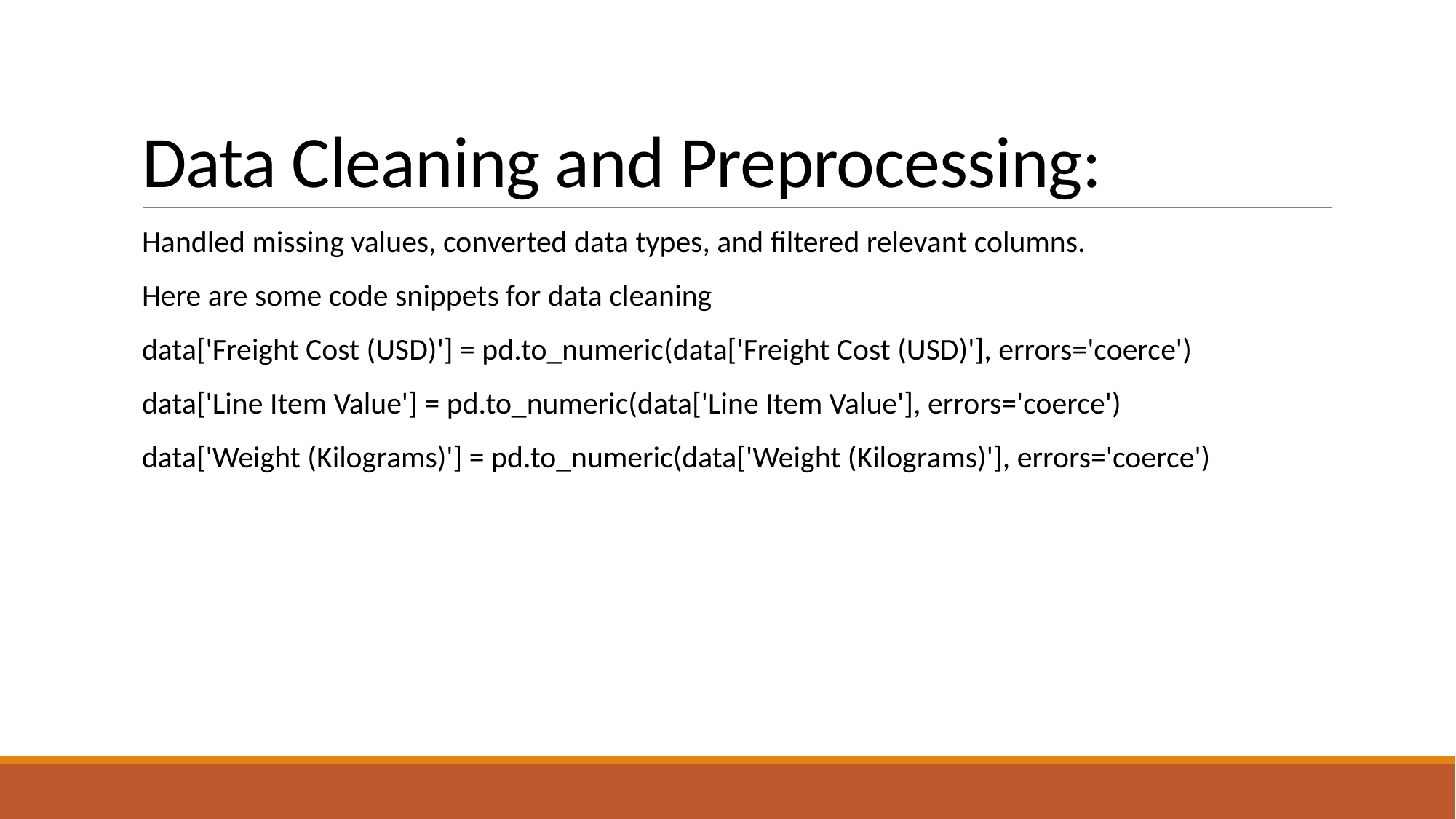

# Data Cleaning and Preprocessing:
Handled missing values, converted data types, and filtered relevant columns.
Here are some code snippets for data cleaning
data['Freight Cost (USD)'] = pd.to_numeric(data['Freight Cost (USD)'], errors='coerce')
data['Line Item Value'] = pd.to_numeric(data['Line Item Value'], errors='coerce')
data['Weight (Kilograms)'] = pd.to_numeric(data['Weight (Kilograms)'], errors='coerce')